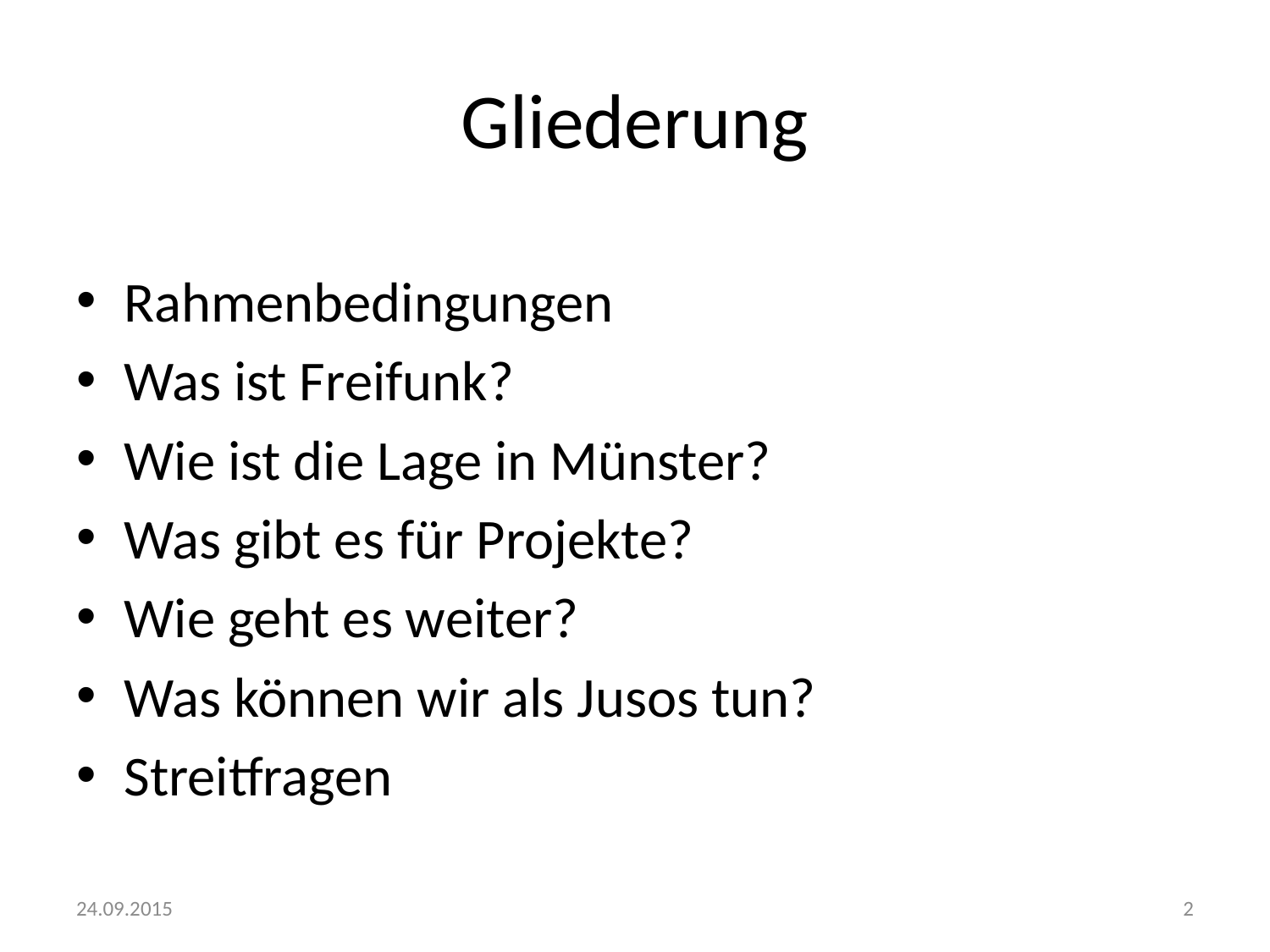

# Gliederung
Rahmenbedingungen
Was ist Freifunk?
Wie ist die Lage in Münster?
Was gibt es für Projekte?
Wie geht es weiter?
Was können wir als Jusos tun?
Streitfragen
24.09.2015
2